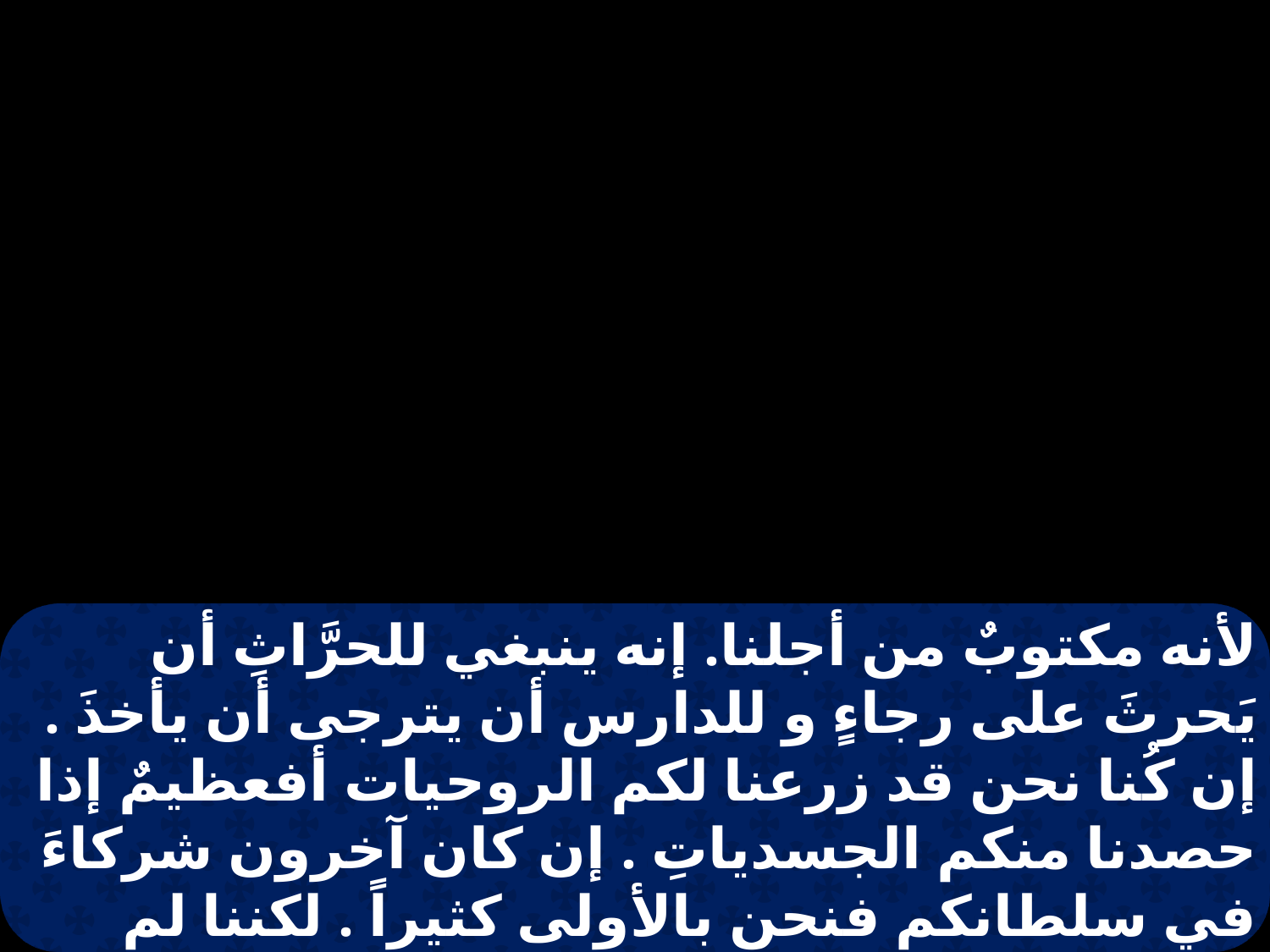

لأنه مكتوبٌ من أجلنا. إنه ينبغي للحرَّاثِ أن يَحرثَ على رجاءٍ و للدارس أن يترجى أن يأخذَ . إن كُنا نحن قد زرعنا لكم الروحيات أفعظيمٌ إذا حصدنا منكم الجسدياتِ . إن كان آخرون شركاءَ في سلطانكم فنحن بالأولى كثيراً . لكننا لم نستعمل هذا السلطان بل نتحمل كل شيءٍ لئلا نجعل عثرة لإنجيل المسيح .